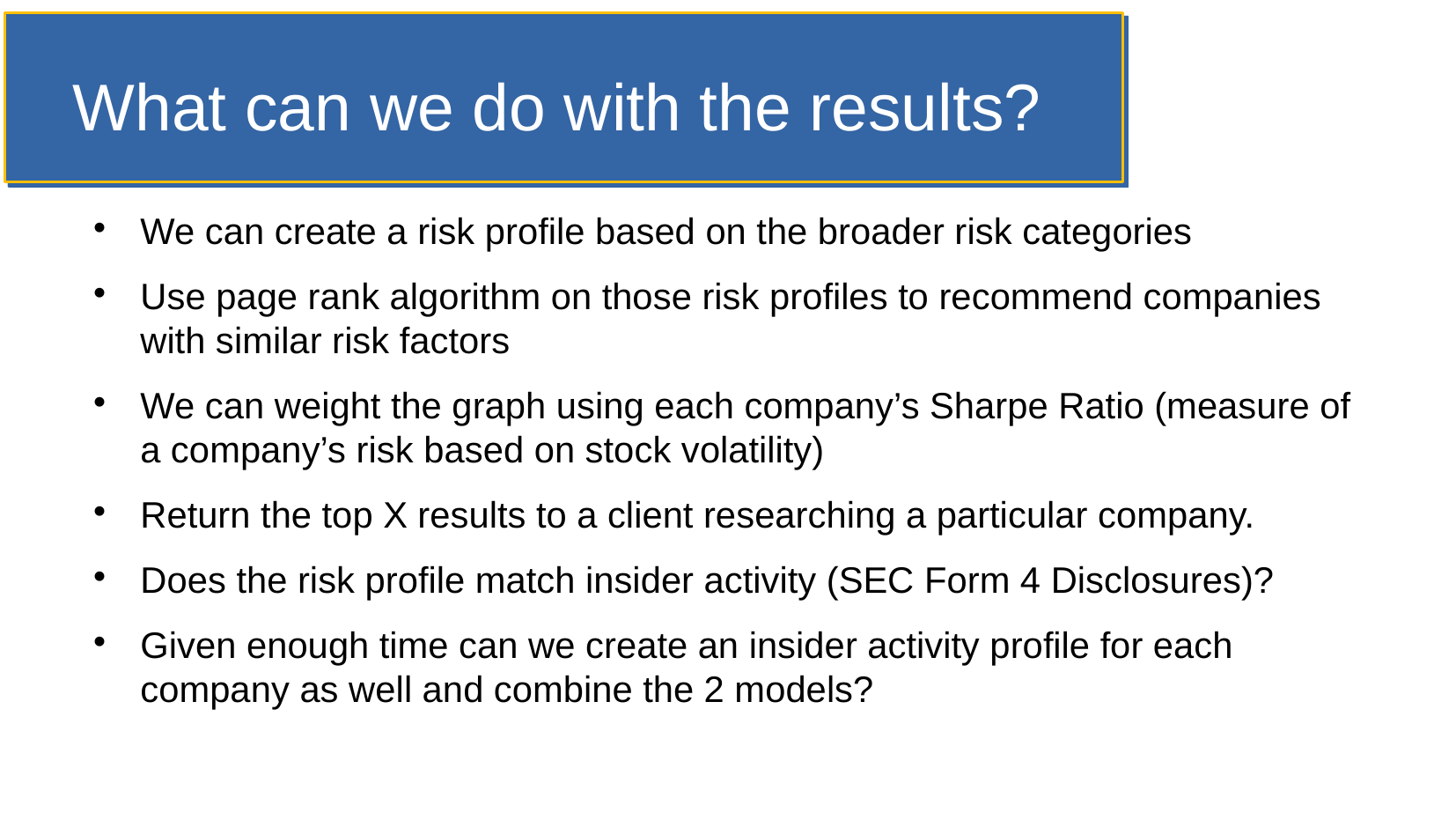

What can we do with the results?
We can create a risk profile based on the broader risk categories
Use page rank algorithm on those risk profiles to recommend companies with similar risk factors
We can weight the graph using each company’s Sharpe Ratio (measure of a company’s risk based on stock volatility)
Return the top X results to a client researching a particular company.
Does the risk profile match insider activity (SEC Form 4 Disclosures)?
Given enough time can we create an insider activity profile for each company as well and combine the 2 models?